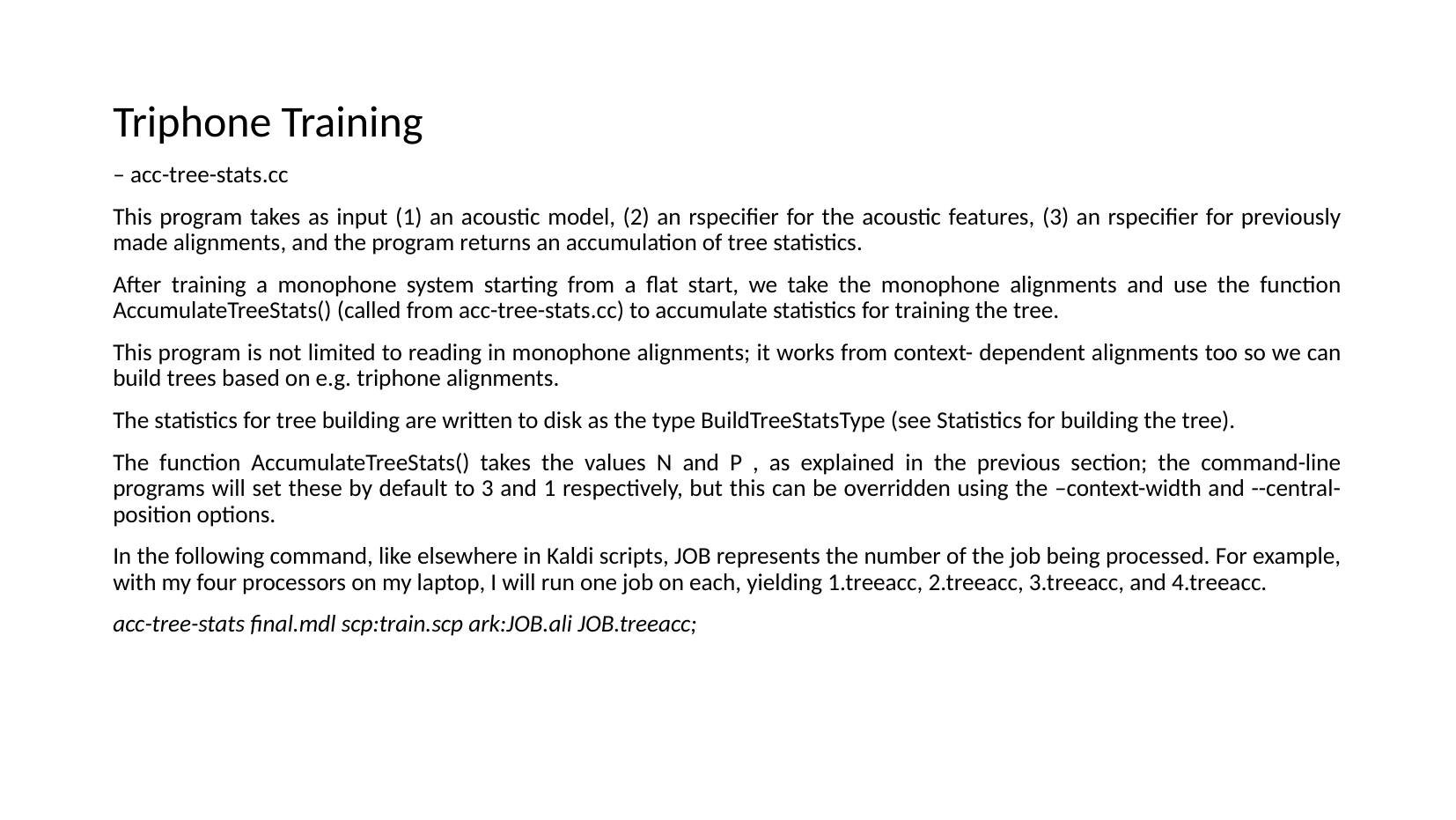

Triphone Training
– acc-tree-stats.cc
This program takes as input (1) an acoustic model, (2) an rspecifier for the acoustic features, (3) an rspecifier for previously made alignments, and the program returns an accumulation of tree statistics.
After training a monophone system starting from a flat start, we take the monophone alignments and use the function AccumulateTreeStats() (called from acc-tree-stats.cc) to accumulate statistics for training the tree.
This program is not limited to reading in monophone alignments; it works from context- dependent alignments too so we can build trees based on e.g. triphone alignments.
The statistics for tree building are written to disk as the type BuildTreeStatsType (see Statistics for building the tree).
The function AccumulateTreeStats() takes the values N and P , as explained in the previous section; the command-line programs will set these by default to 3 and 1 respectively, but this can be overridden using the –context-width and --central-position options.
In the following command, like elsewhere in Kaldi scripts, JOB represents the number of the job being processed. For example, with my four processors on my laptop, I will run one job on each, yielding 1.treeacc, 2.treeacc, 3.treeacc, and 4.treeacc.
acc-tree-stats final.mdl scp:train.scp ark:JOB.ali JOB.treeacc;